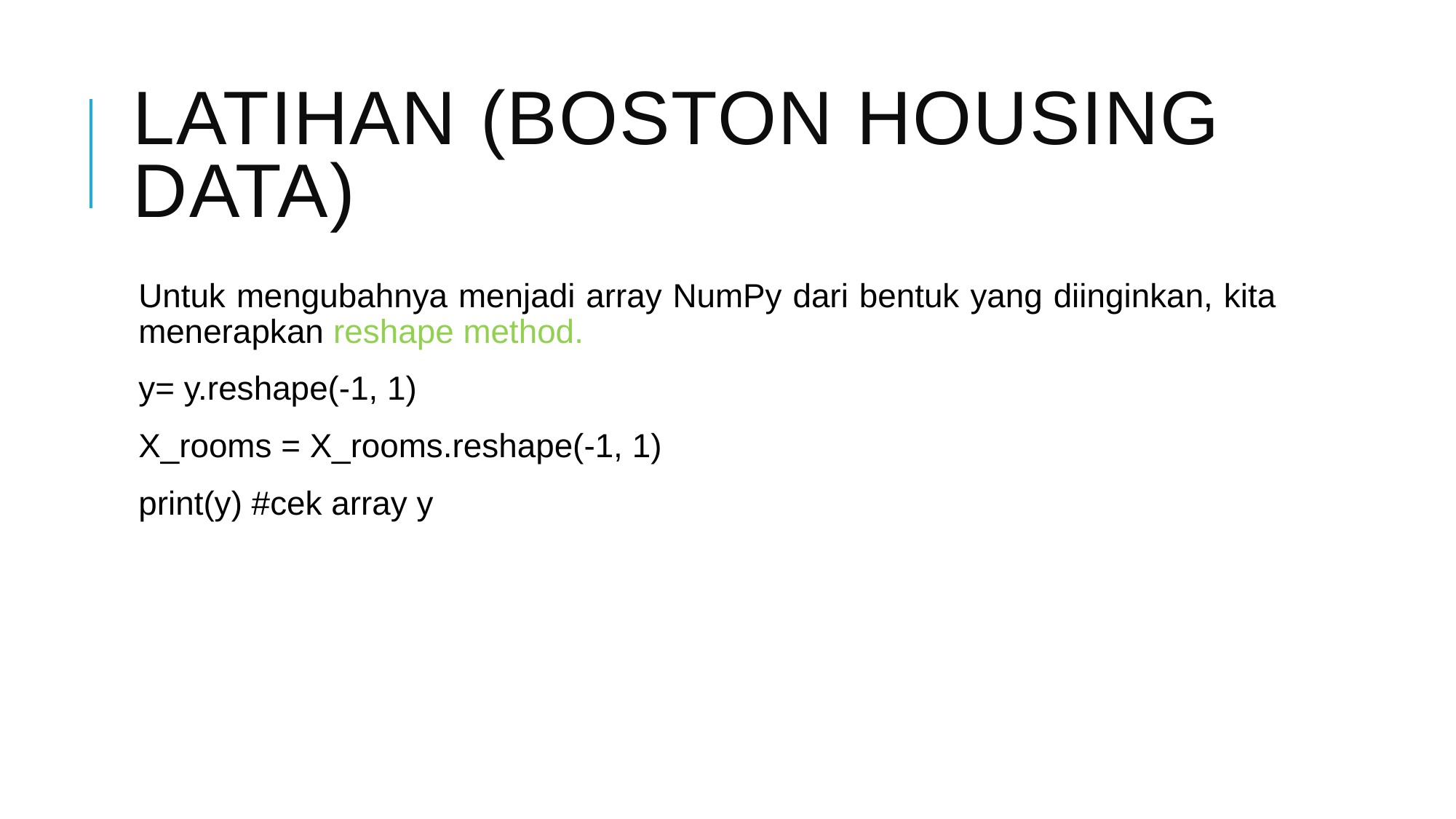

# latihan (Boston housing data)
Untuk mengubahnya menjadi array NumPy dari bentuk yang diinginkan, kita menerapkan reshape method.
y= y.reshape(-1, 1)
X_rooms = X_rooms.reshape(-1, 1)
print(y) #cek array y